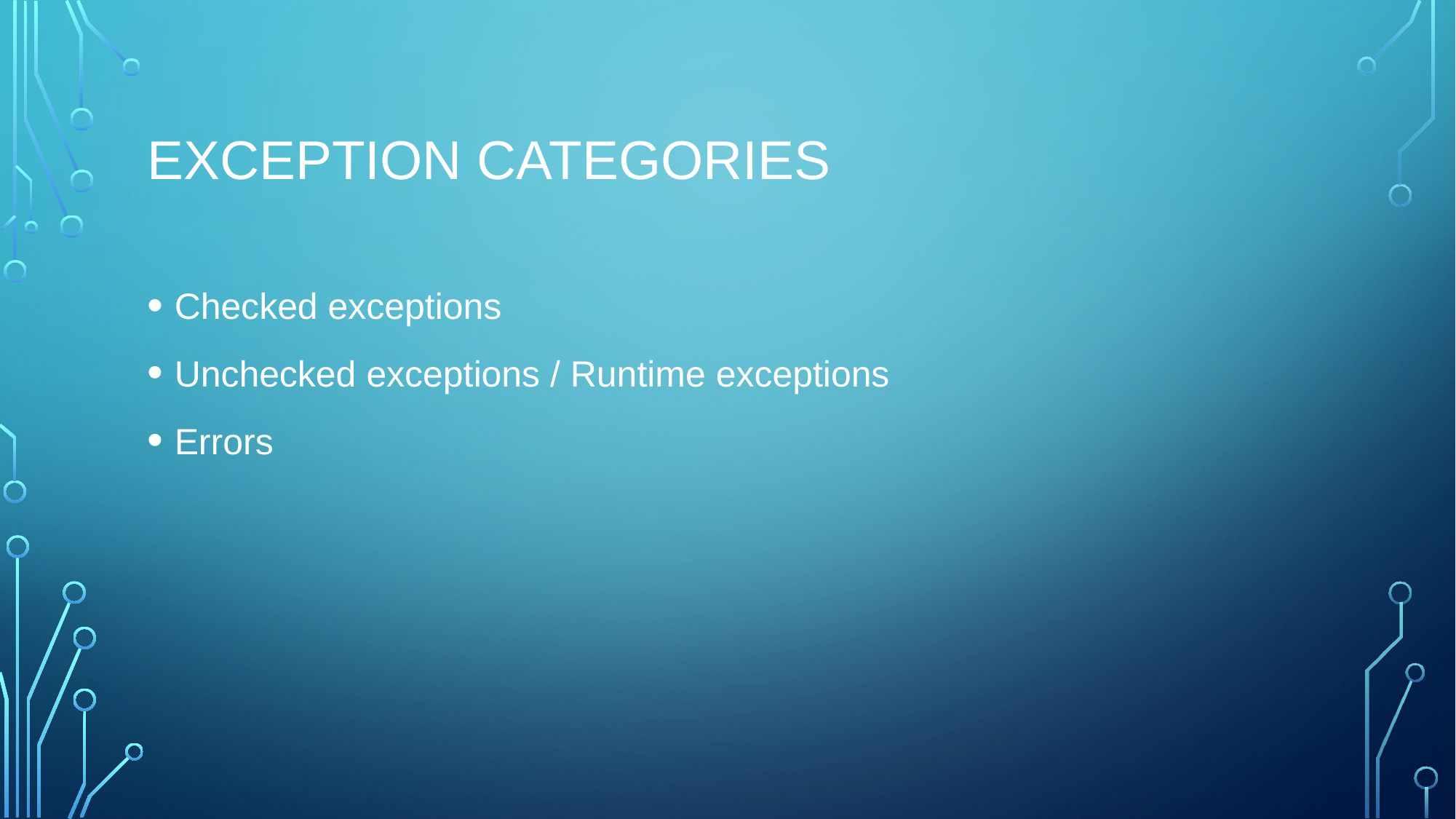

# Exception categories
Checked exceptions
Unchecked exceptions / Runtime exceptions
Errors